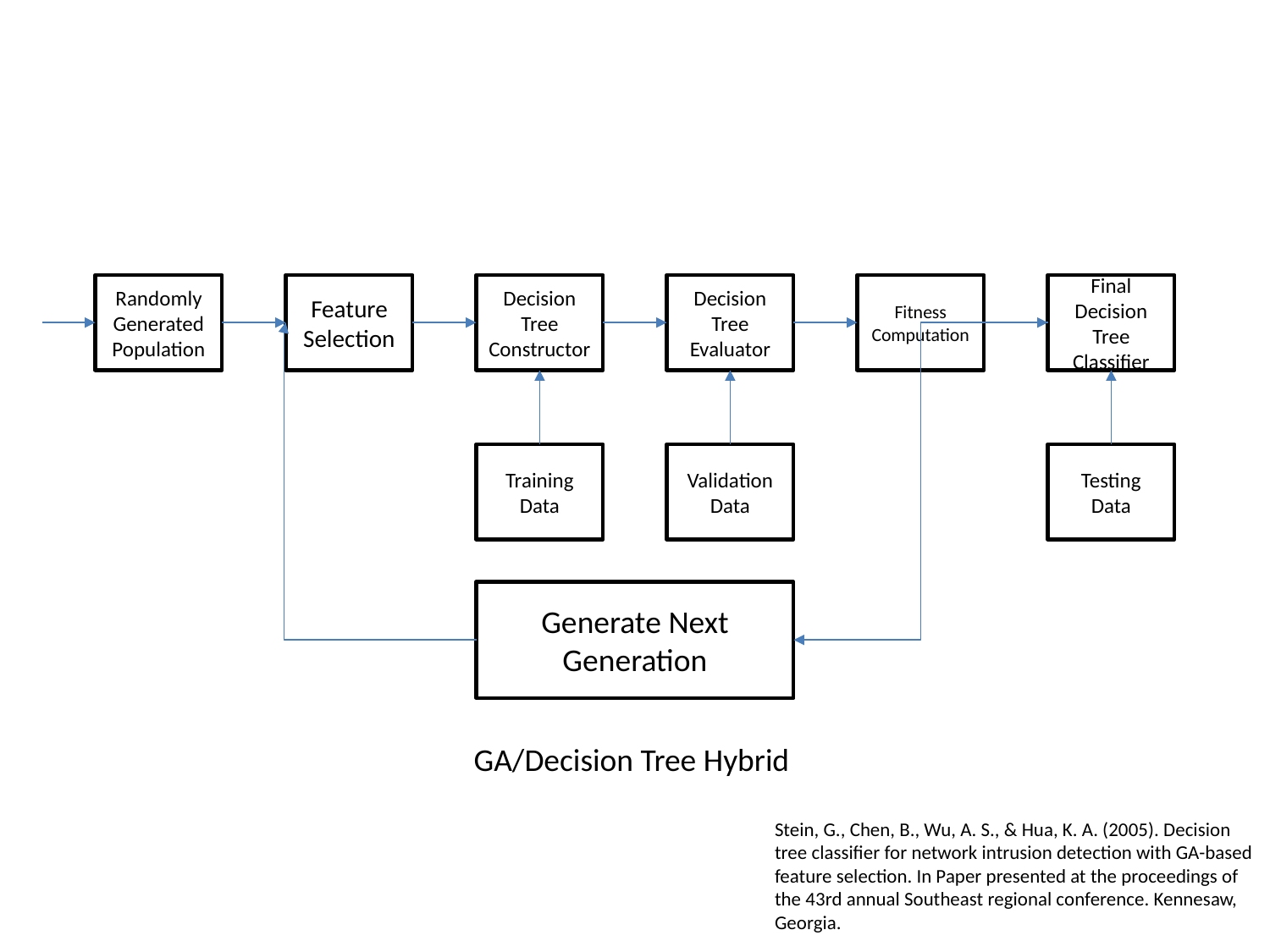

Randomly Generated Population
Feature Selection
Decision Tree Constructor
Decision Tree Evaluator
Fitness Computation
Final Decision Tree Classifier
Training Data
Validation
Data
Testing
Data
Generate Next Generation
GA/Decision Tree Hybrid
Stein, G., Chen, B., Wu, A. S., & Hua, K. A. (2005). Decision tree classifier for network intrusion detection with GA-based feature selection. In Paper presented at the proceedings of the 43rd annual Southeast regional conference. Kennesaw, Georgia.